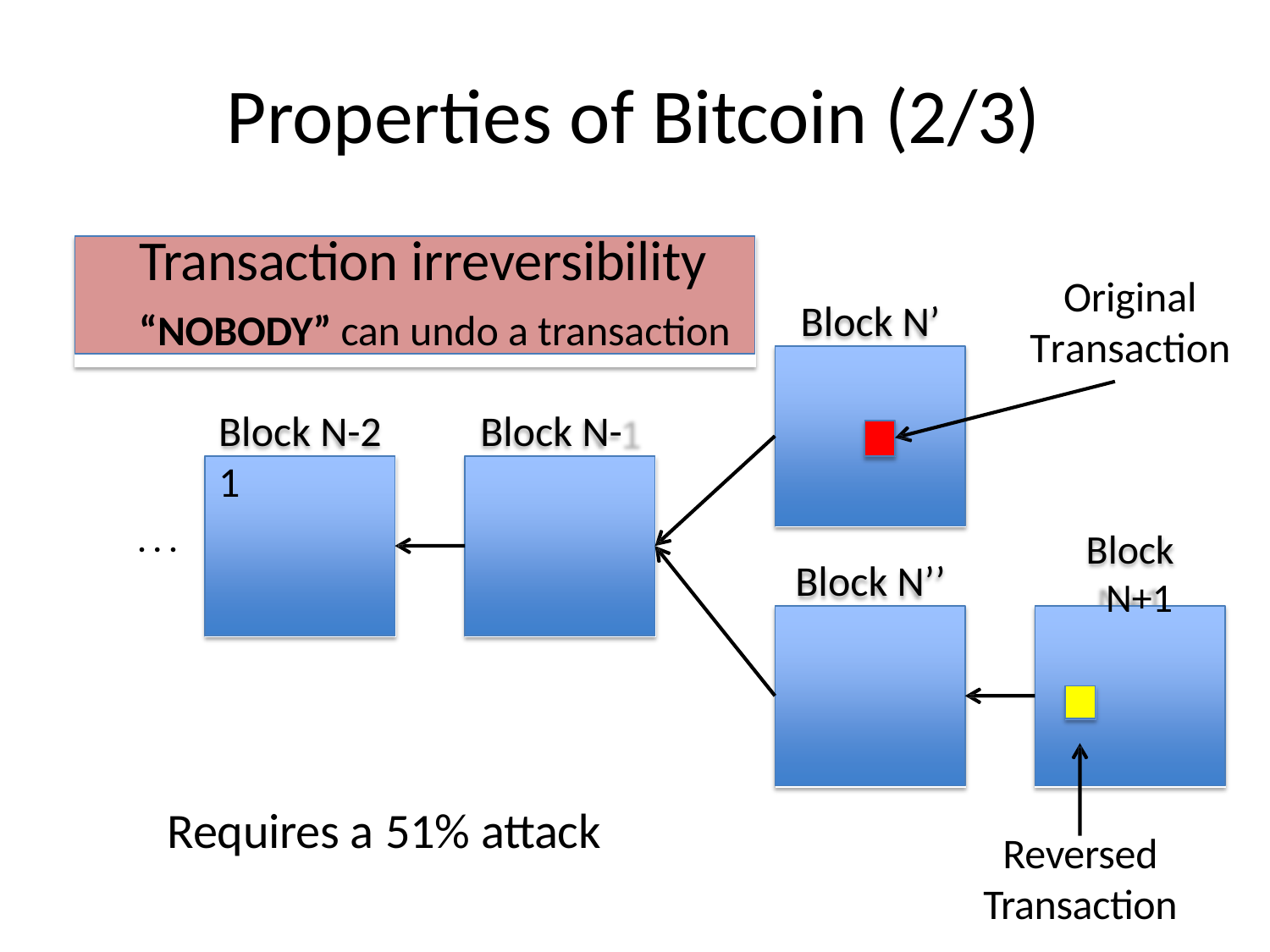

# Properties of Bitcoin (2/3)

Transaction irreversibility
“NOBODY” can undo a transaction
Original
Transaction

Block N’

Block N-2	Block N-1

. . .
Block  N+1

Block N’’

Requires a 51% attack
Reversed
Transaction